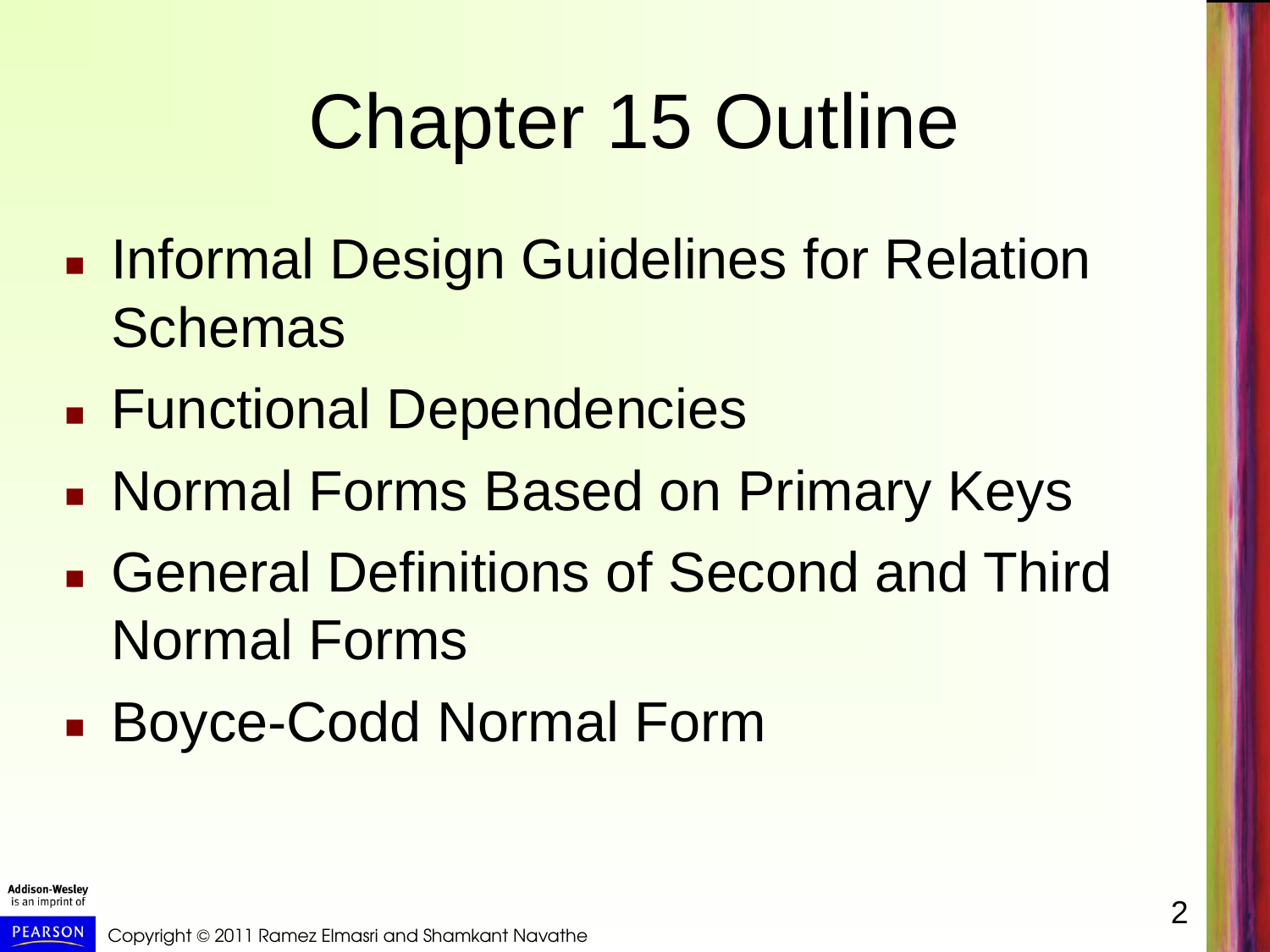

# Chapter 15 Outline
Informal Design Guidelines for Relation Schemas
Functional Dependencies
Normal Forms Based on Primary Keys
General Definitions of Second and Third Normal Forms
Boyce-Codd Normal Form
2